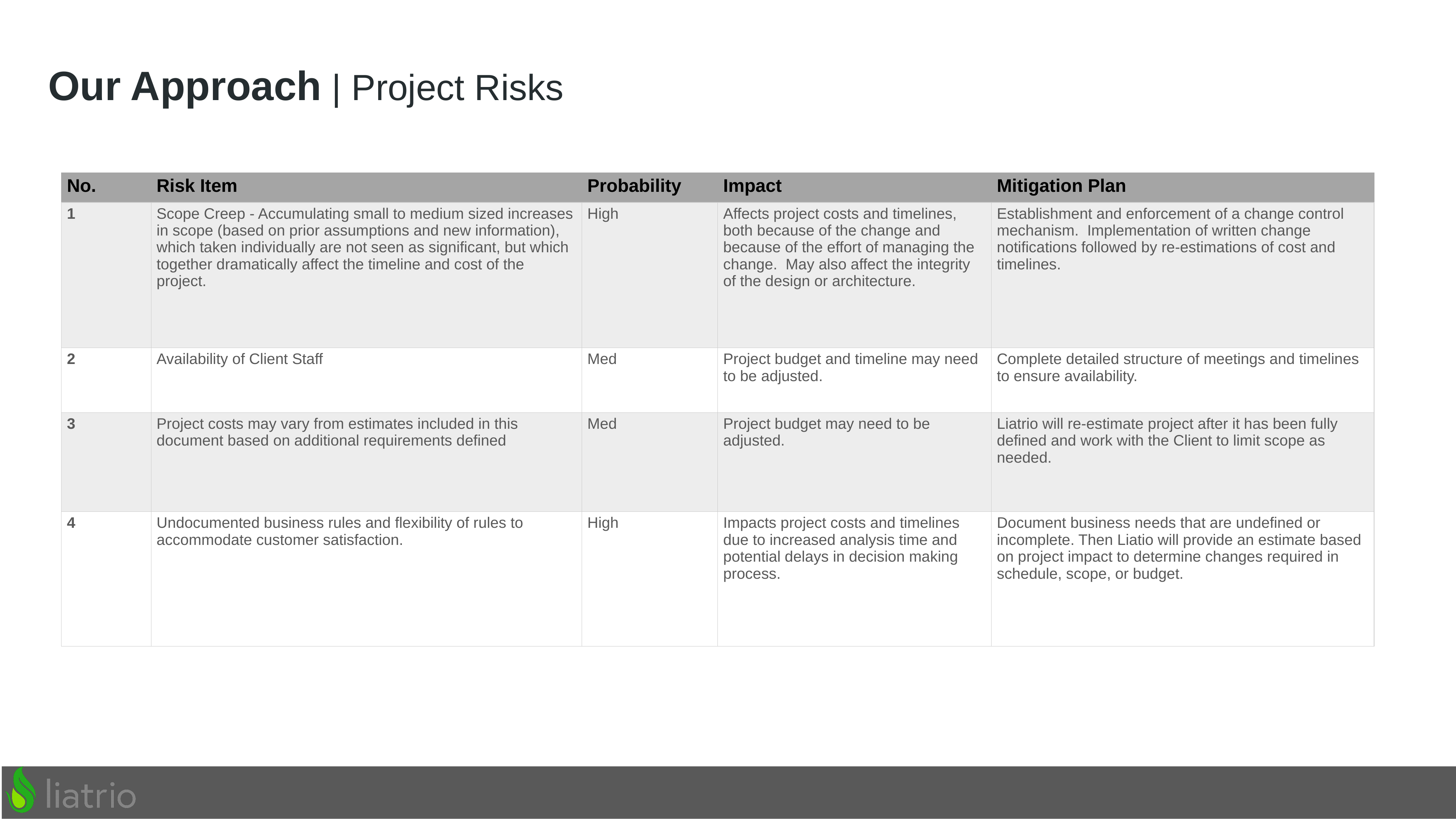

Our Approach | Project Risks
| No. | Risk Item | Probability | Impact | Mitigation Plan |
| --- | --- | --- | --- | --- |
| 1 | Scope Creep - Accumulating small to medium sized increases in scope (based on prior assumptions and new information), which taken individually are not seen as significant, but which together dramatically affect the timeline and cost of the project. | High | Affects project costs and timelines, both because of the change and because of the effort of managing the change.  May also affect the integrity of the design or architecture. | Establishment and enforcement of a change control mechanism.  Implementation of written change notifications followed by re-estimations of cost and timelines. |
| 2 | Availability of Client Staff | Med | Project budget and timeline may need to be adjusted. | Complete detailed structure of meetings and timelines to ensure availability. |
| 3 | Project costs may vary from estimates included in this document based on additional requirements defined | Med | Project budget may need to be adjusted. | Liatrio will re-estimate project after it has been fully defined and work with the Client to limit scope as needed. |
| 4 | Undocumented business rules and flexibility of rules to accommodate customer satisfaction. | High | Impacts project costs and timelines due to increased analysis time and potential delays in decision making process. | Document business needs that are undefined or incomplete. Then Liatio will provide an estimate based on project impact to determine changes required in schedule, scope, or budget. |